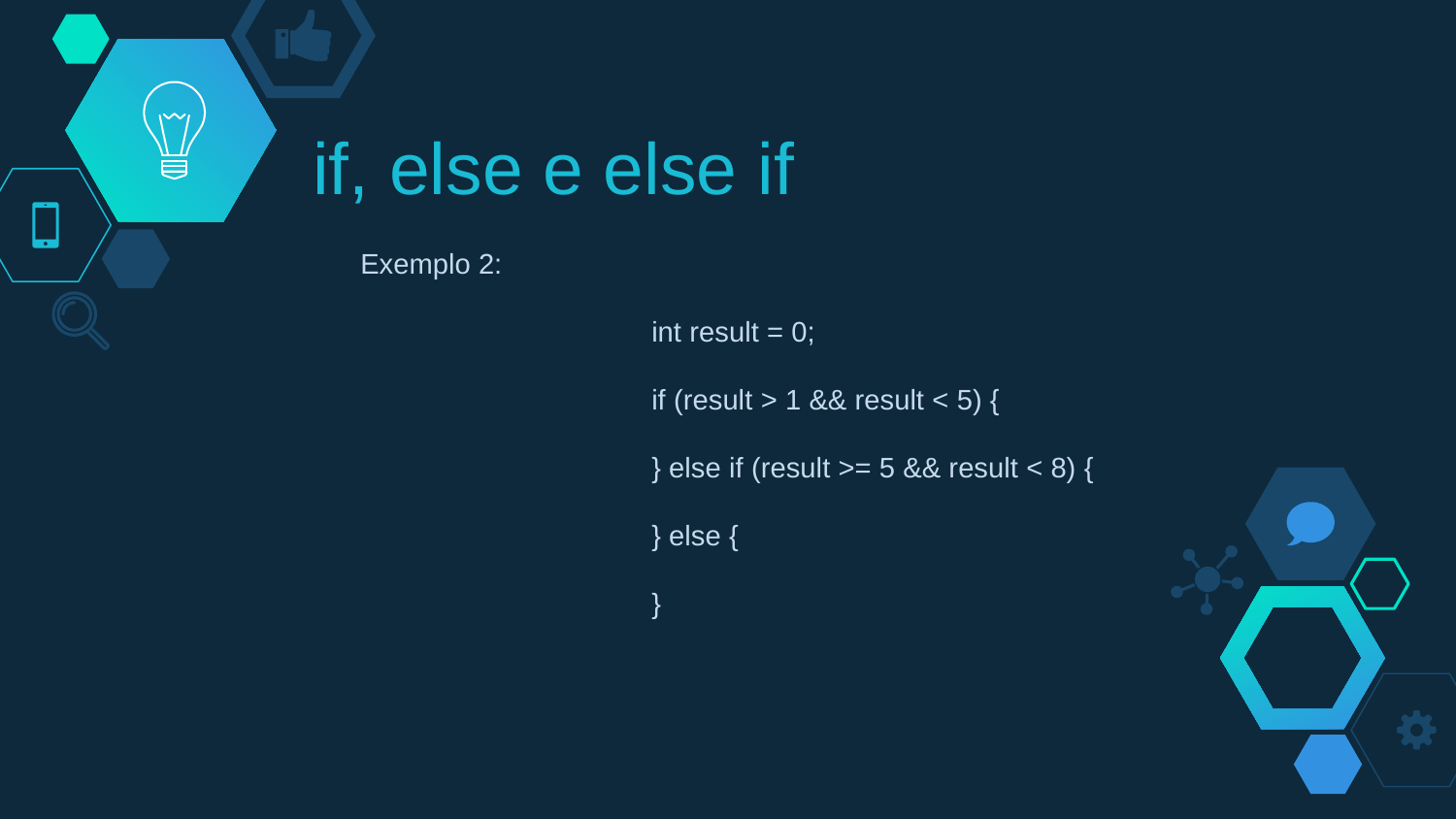

# if, else e else if
Exemplo 2:

		int result = 0;

		if (result > 1 && result < 5) {

		} else if (result >= 5 && result < 8) {

		} else {

		}